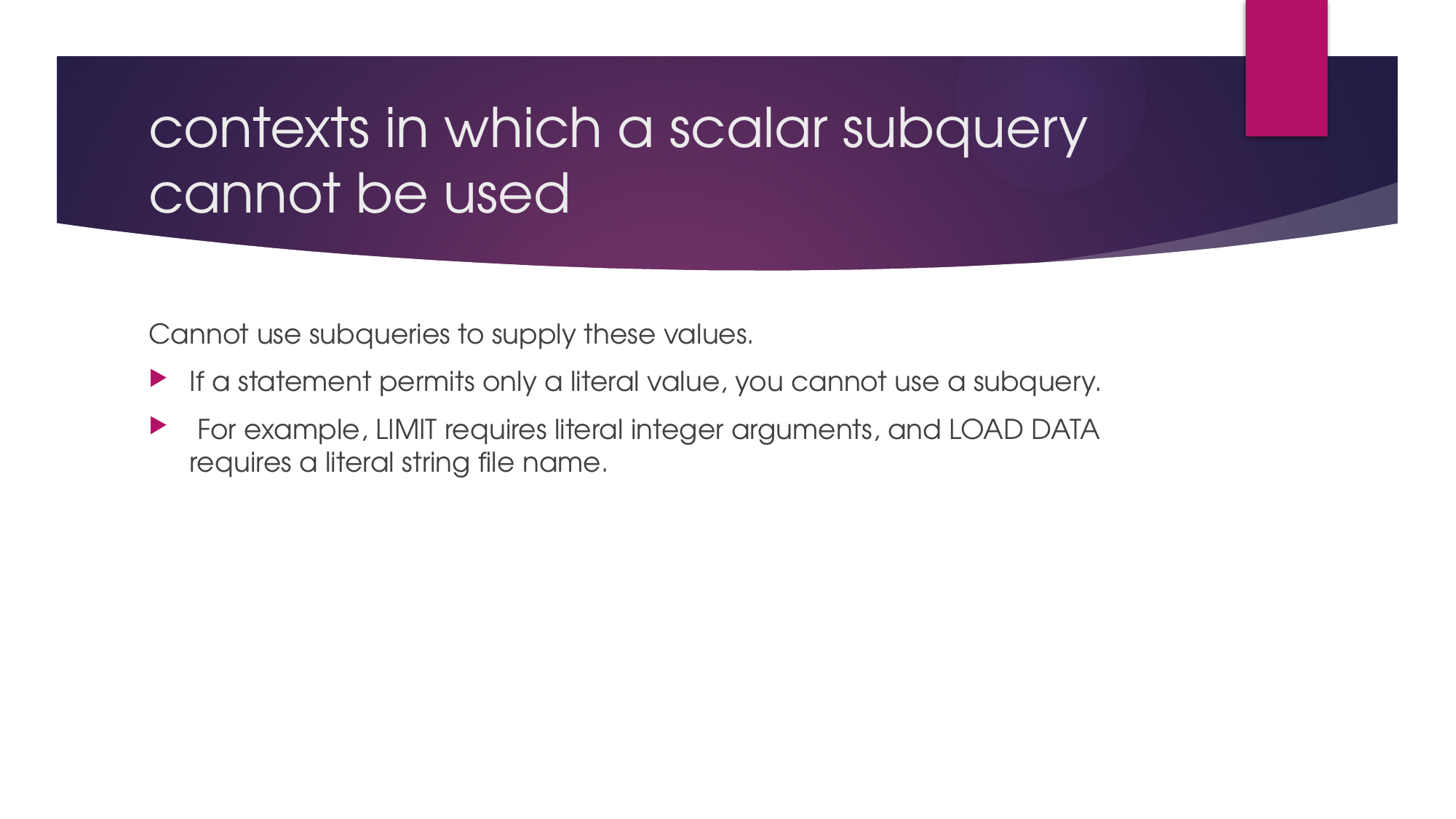

# contexts in which a scalar subquery cannot be used
Cannot use subqueries to supply these values.
If a statement permits only a literal value, you cannot use a subquery.
 For example, LIMIT requires literal integer arguments, and LOAD DATA requires a literal string file name.